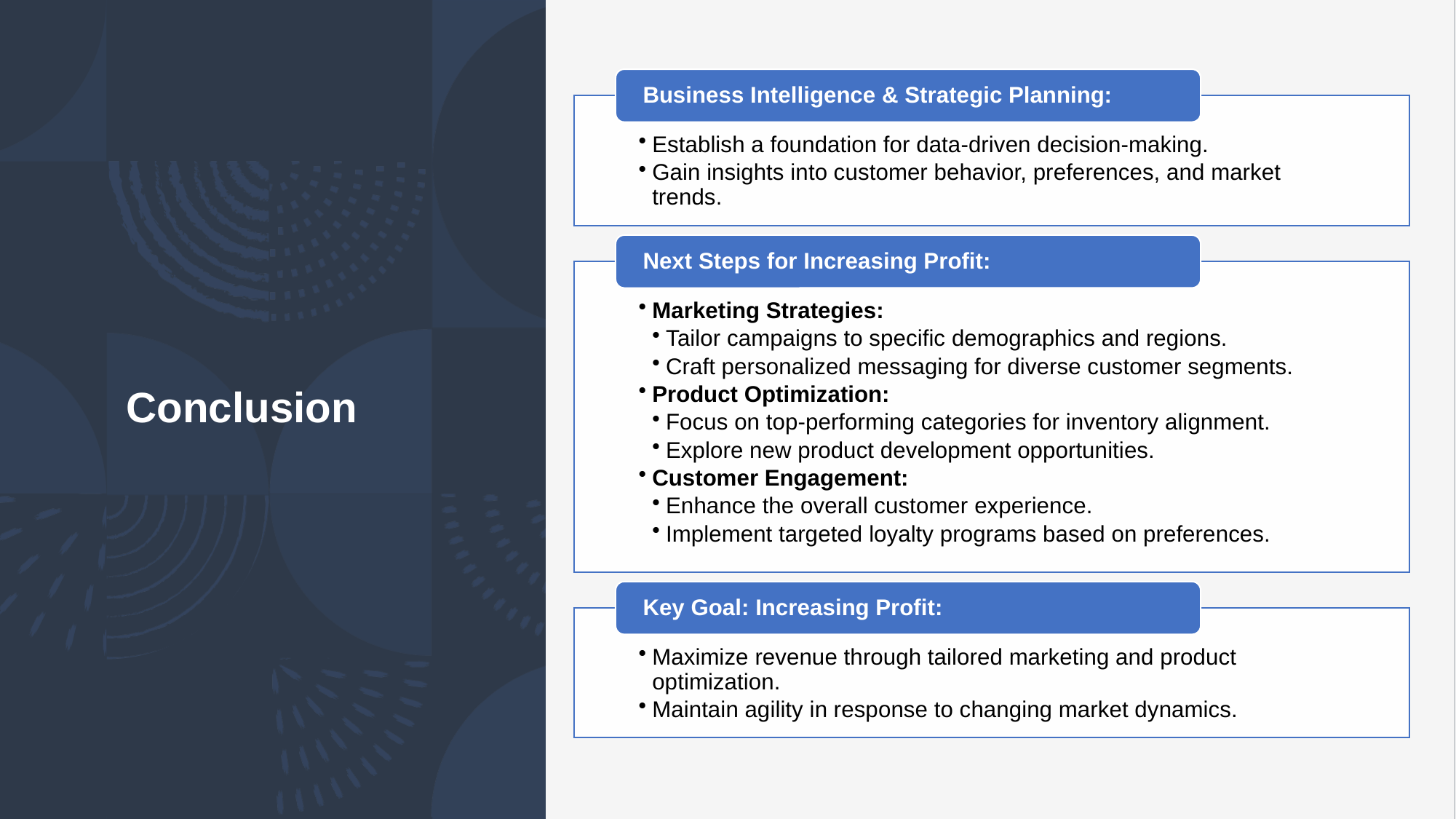

Establish a foundation for data-driven decision-making.
Gain insights into customer behavior, preferences, and market trends.
Business Intelligence & Strategic Planning:
Marketing Strategies:
Tailor campaigns to specific demographics and regions.
Craft personalized messaging for diverse customer segments.
Product Optimization:
Focus on top-performing categories for inventory alignment.
Explore new product development opportunities.
Customer Engagement:
Enhance the overall customer experience.
Implement targeted loyalty programs based on preferences.
Next Steps for Increasing Profit:
Maximize revenue through tailored marketing and product optimization.
Maintain agility in response to changing market dynamics.
Key Goal: Increasing Profit:
# Conclusion